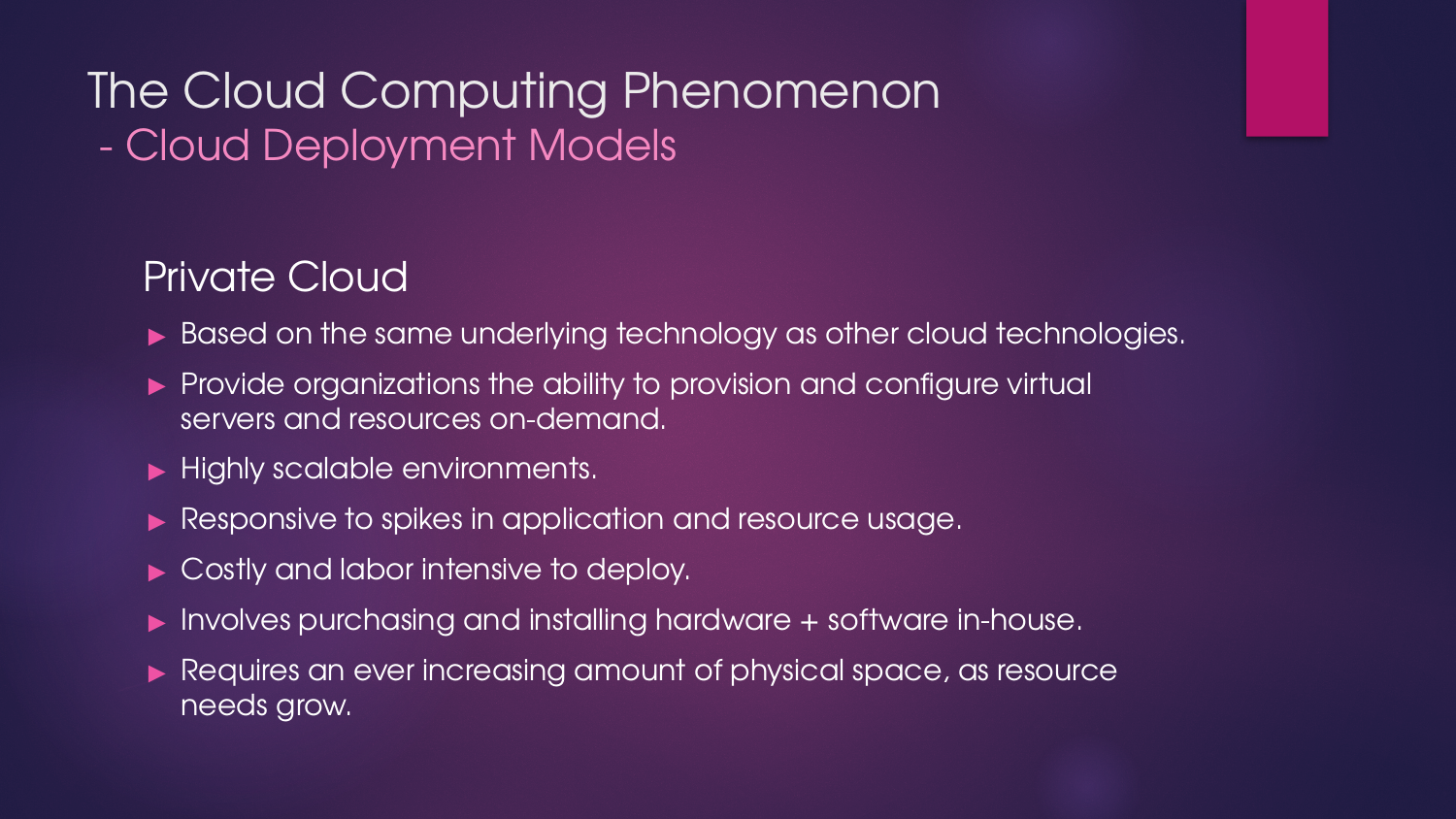

# The Cloud Computing Phenomenon - Cloud Deployment Models
Private Cloud
Based on the same underlying technology as other cloud technologies.
Provide organizations the ability to provision and configure virtual servers and resources on-demand.
Highly scalable environments.
Responsive to spikes in application and resource usage.
Costly and labor intensive to deploy.
Involves purchasing and installing hardware + software in-house.
Requires an ever increasing amount of physical space, as resource needs grow.